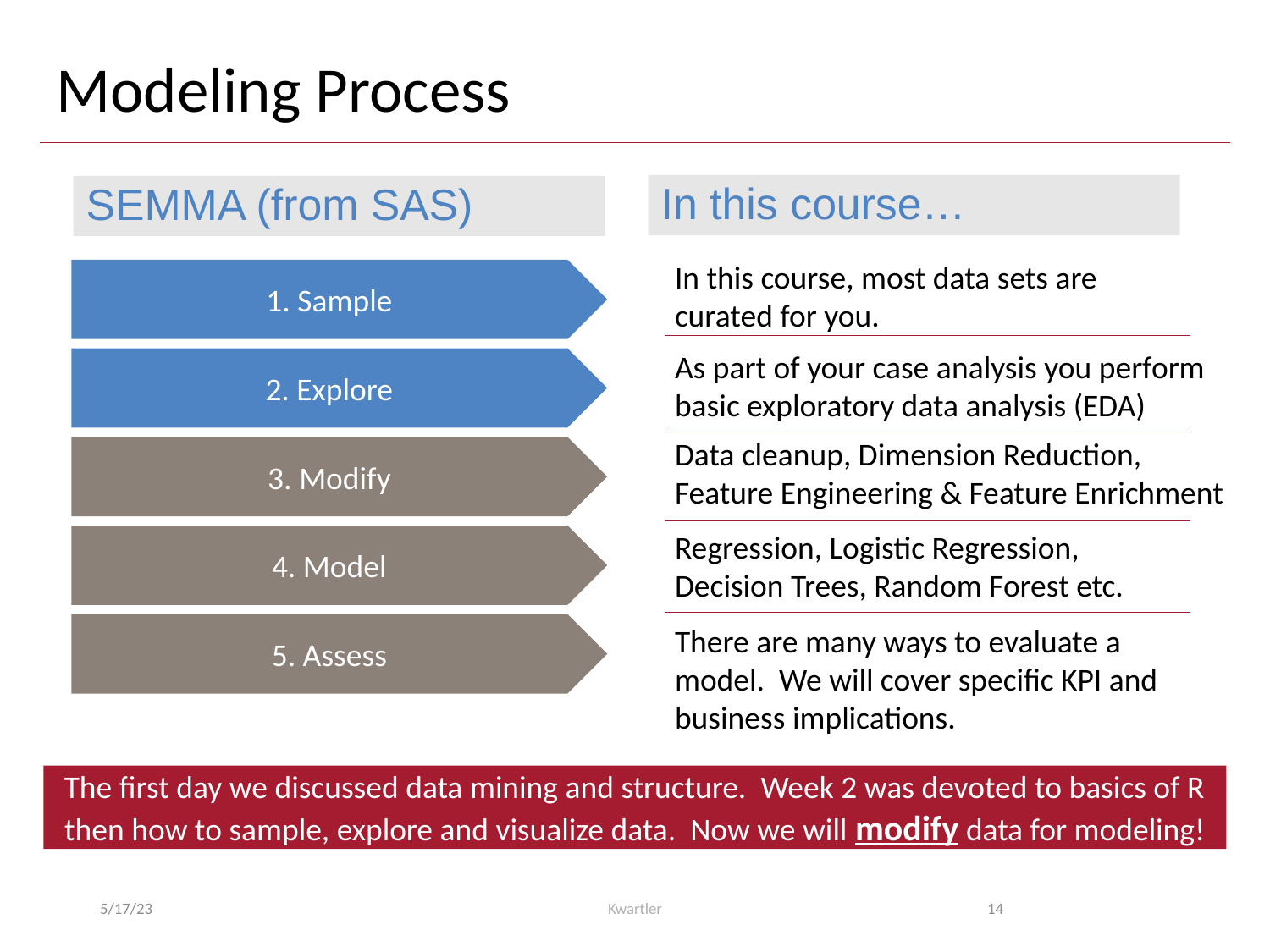

# Modeling Process
In this course…
SEMMA (from SAS)
In this course, most data sets are curated for you.
1. Sample
As part of your case analysis you perform basic exploratory data analysis (EDA)
2. Explore
Data cleanup, Dimension Reduction, Feature Engineering & Feature Enrichment
3. Modify
Regression, Logistic Regression, Decision Trees, Random Forest etc.
4. Model
5. Assess
There are many ways to evaluate a model.  We will cover specific KPI and business implications.
The first day we discussed data mining and structure.  Week 2 was devoted to basics of R then how to sample, explore and visualize data.  Now we will modify data for modeling!
5/17/23
Kwartler
14